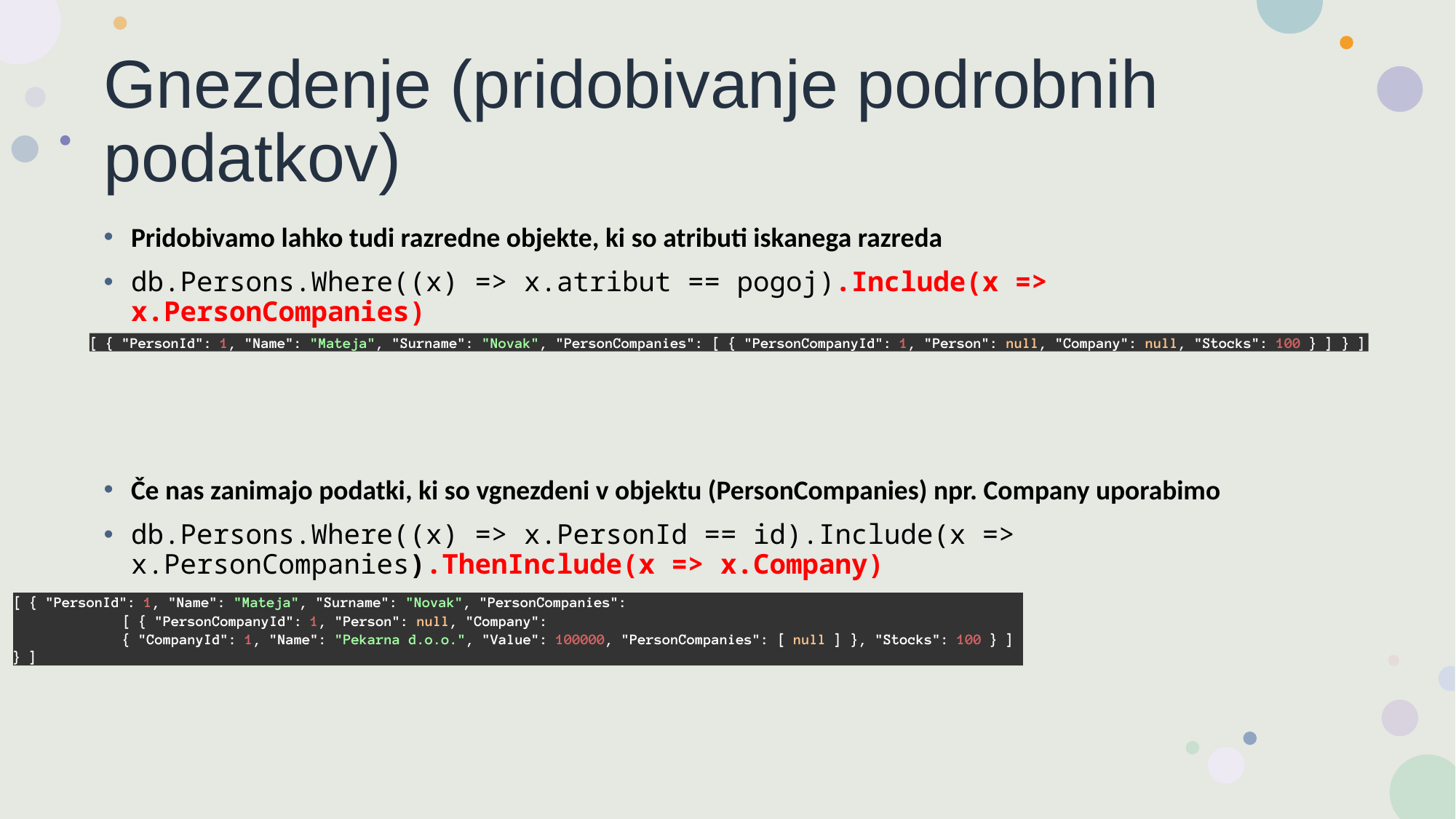

# Gnezdenje (pridobivanje podrobnih podatkov)
Pridobivamo lahko tudi razredne objekte, ki so atributi iskanega razreda
db.Persons.Where((x) => x.atribut == pogoj).Include(x => x.PersonCompanies)

Če nas zanimajo podatki, ki so vgnezdeni v objektu (PersonCompanies) npr. Company uporabimo
db.Persons.Where((x) => x.PersonId == id).Include(x => x.PersonCompanies).ThenInclude(x => x.Company)

[ { "PersonId": 1, "Name": "Mateja", "Surname": "Novak", "PersonCompanies": [ { "PersonCompanyId": 1, "Person": null, "Company": null, "Stocks": 100 } ] } ]
[ { "PersonId": 1, "Name": "Mateja", "Surname": "Novak", "PersonCompanies":
	[ { "PersonCompanyId": 1, "Person": null, "Company":
	{ "CompanyId": 1, "Name": "Pekarna d.o.o.", "Value": 100000, "PersonCompanies": [ null ] }, "Stocks": 100 } ]
} ]